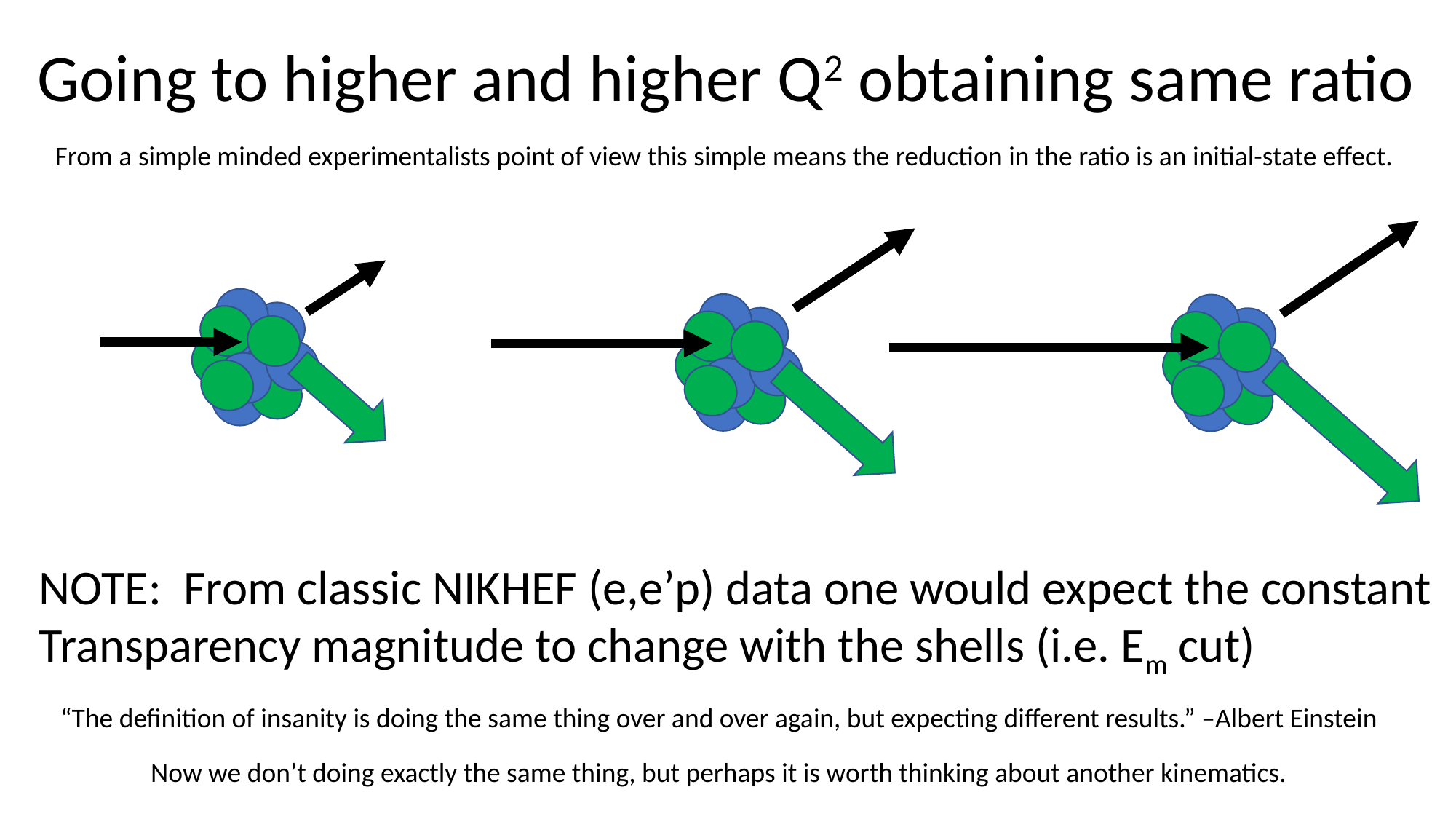

# Going to higher and higher Q2 obtaining same ratio
From a simple minded experimentalists point of view this simple means the reduction in the ratio is an initial-state effect.

NOTE:  From classic NIKHEF (e,e’p) data one would expect the constant
Transparency magnitude to change with the shells (i.e. Em cut)
“The definition of insanity is doing the same thing over and over again, but expecting different results.” –Albert Einstein
Now we don’t doing exactly the same thing, but perhaps it is worth thinking about another kinematics.